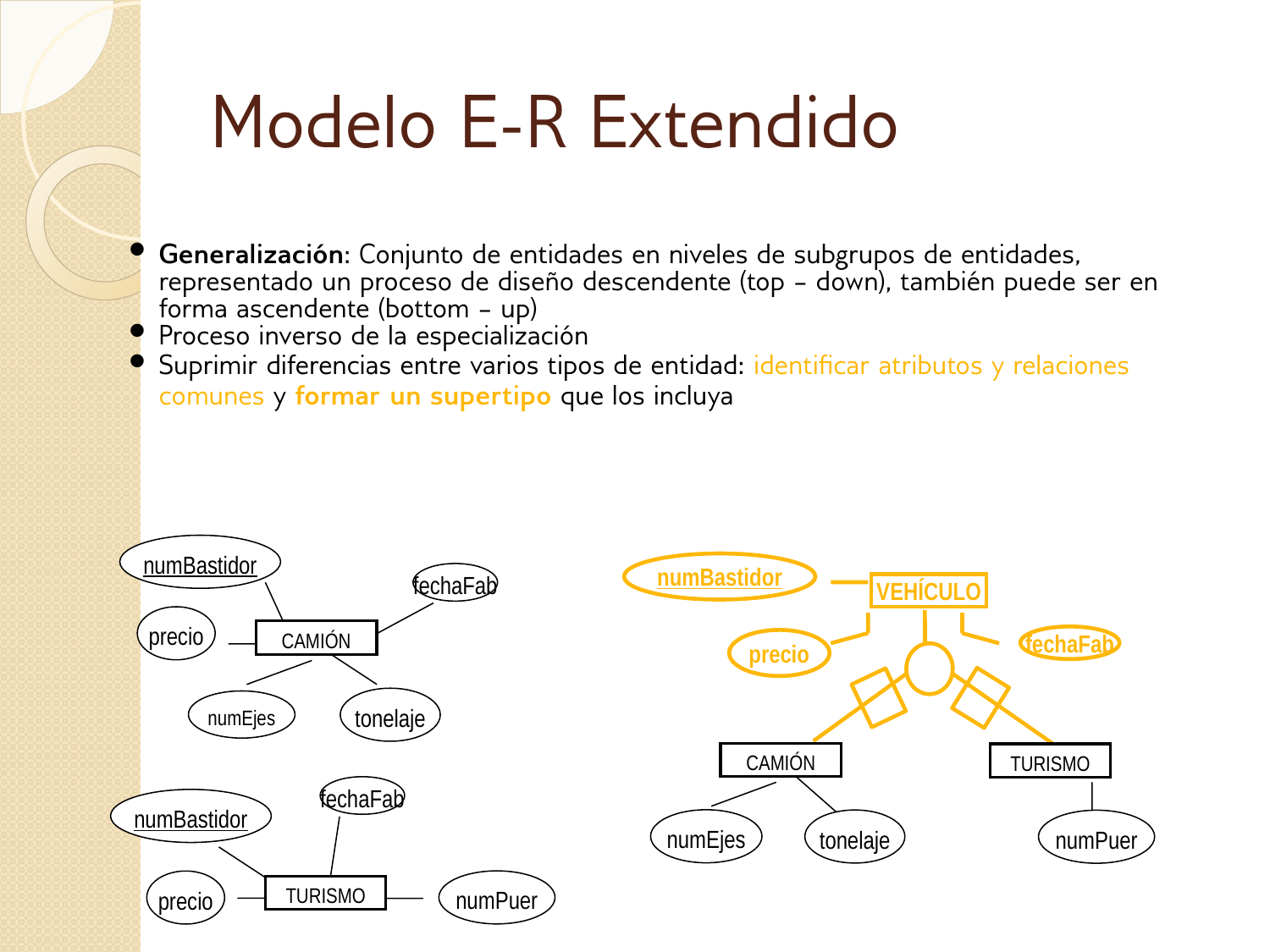

Modelo E-R Extendido
Generalización: Conjunto de entidades en niveles de subgrupos de entidades, representado un proceso de diseño descendente (top – down), también puede ser en forma ascendente (bottom – up)
Proceso inverso de la especialización
Suprimir diferencias entre varios tipos de entidad: identificar atributos y relaciones comunes y formar un supertipo que los incluya

numBastidor
numBastidor
fechaFab
VEHÍCULO

precio

CAMIÓN
fechaFab
precio

tonelaje
numEjes
CAMIÓN
TURISMO

fechaFab

numBastidor
numEjes
tonelaje
numPuer

numPuer
precio
TURISMO